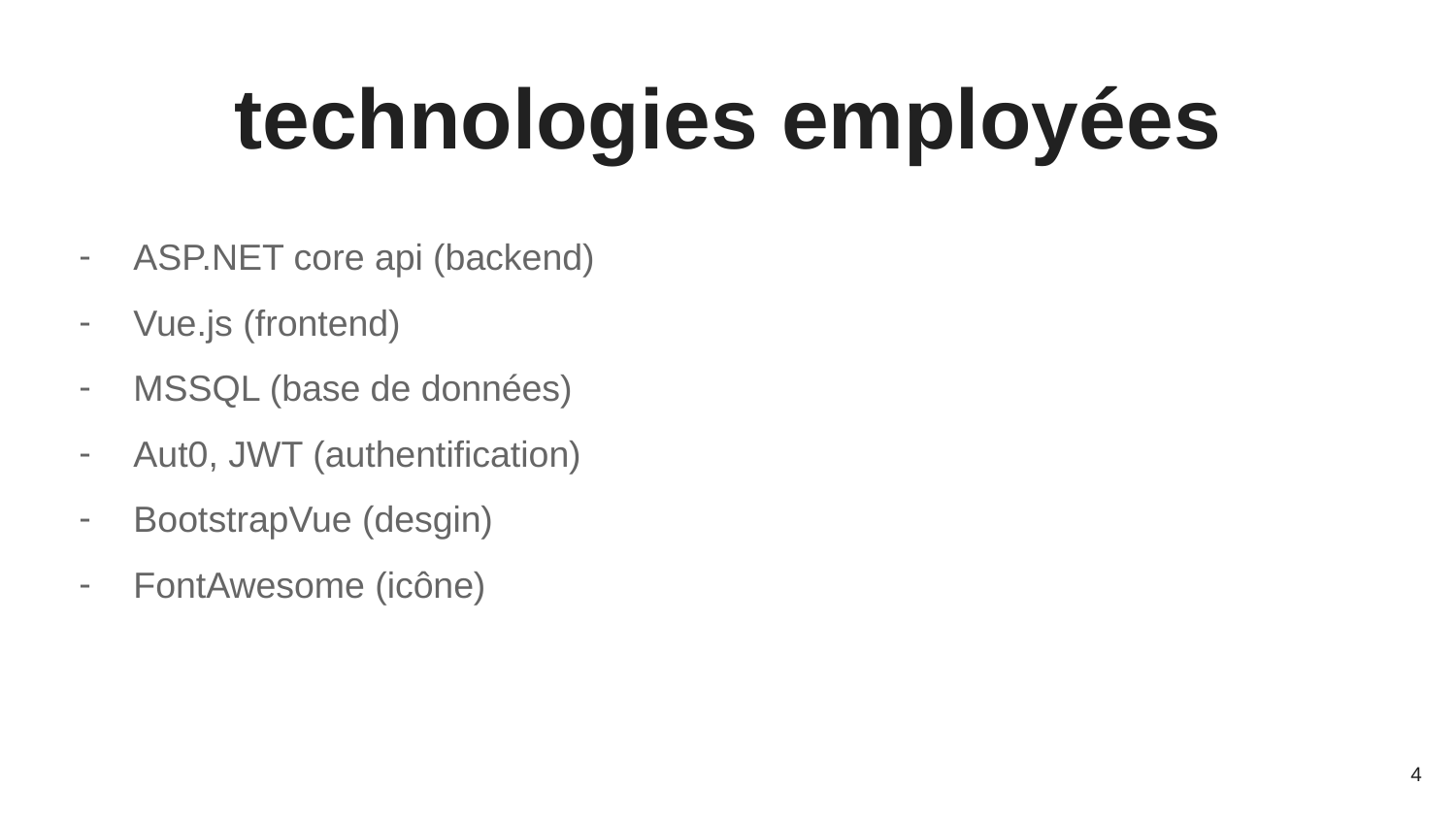

# technologies employées
ASP.NET core api (backend)
Vue.js (frontend)
MSSQL (base de données)
Aut0, JWT (authentification)
BootstrapVue (desgin)
FontAwesome (icône)
4